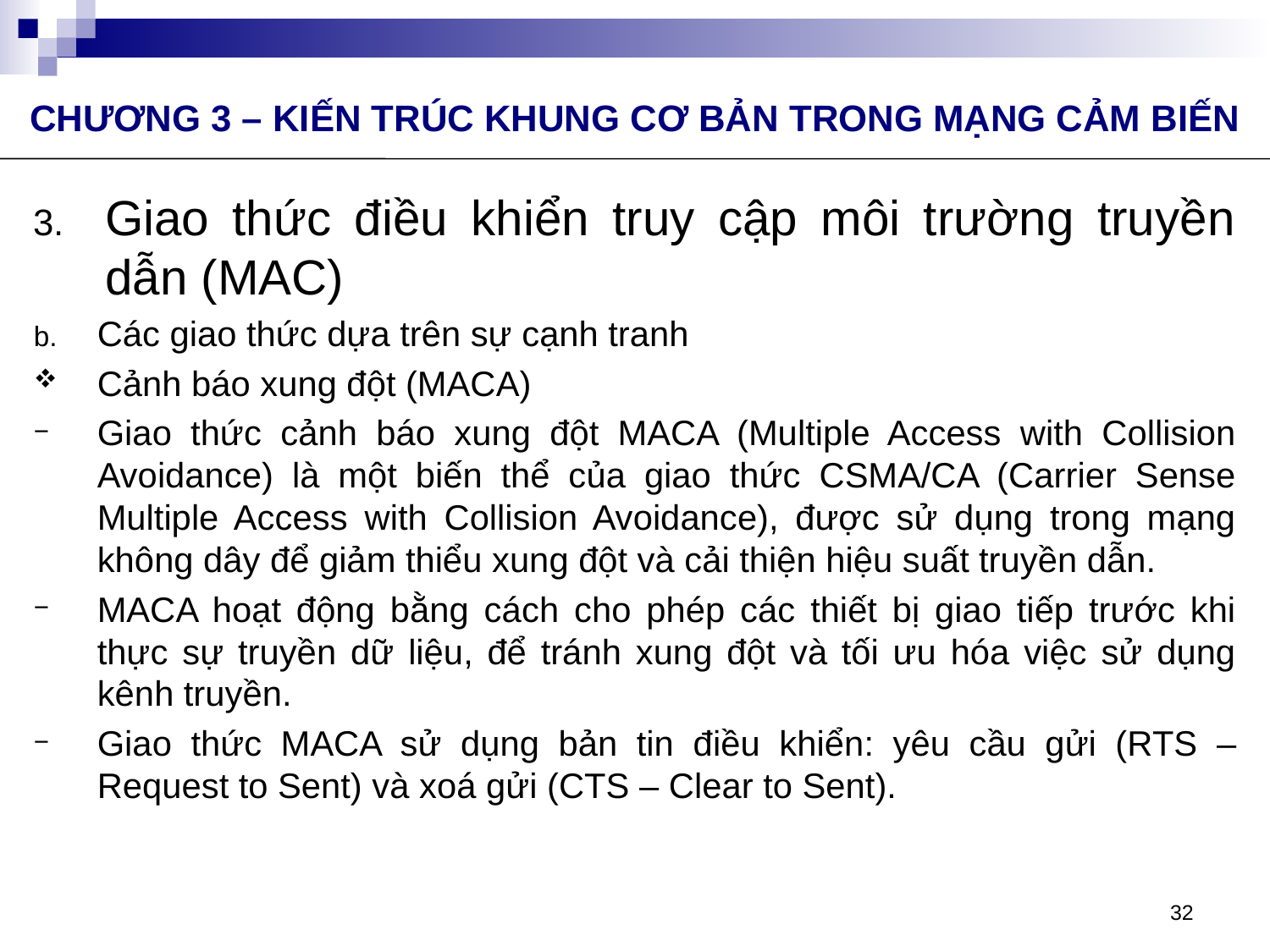

CHƯƠNG 3 – KIẾN TRÚC KHUNG CƠ BẢN TRONG MẠNG CẢM BIẾN

Giao thức điều khiển truy cập môi trường truyền dẫn (MAC)
Các giao thức dựa trên sự cạnh tranh
Cảnh báo xung đột (MACA)
Giao thức cảnh báo xung đột MACA (Multiple Access with Collision Avoidance) là một biến thể của giao thức CSMA/CA (Carrier Sense Multiple Access with Collision Avoidance), được sử dụng trong mạng không dây để giảm thiểu xung đột và cải thiện hiệu suất truyền dẫn.
MACA hoạt động bằng cách cho phép các thiết bị giao tiếp trước khi thực sự truyền dữ liệu, để tránh xung đột và tối ưu hóa việc sử dụng kênh truyền.
Giao thức MACA sử dụng bản tin điều khiển: yêu cầu gửi (RTS – Request to Sent) và xoá gửi (CTS – Clear to Sent).
32